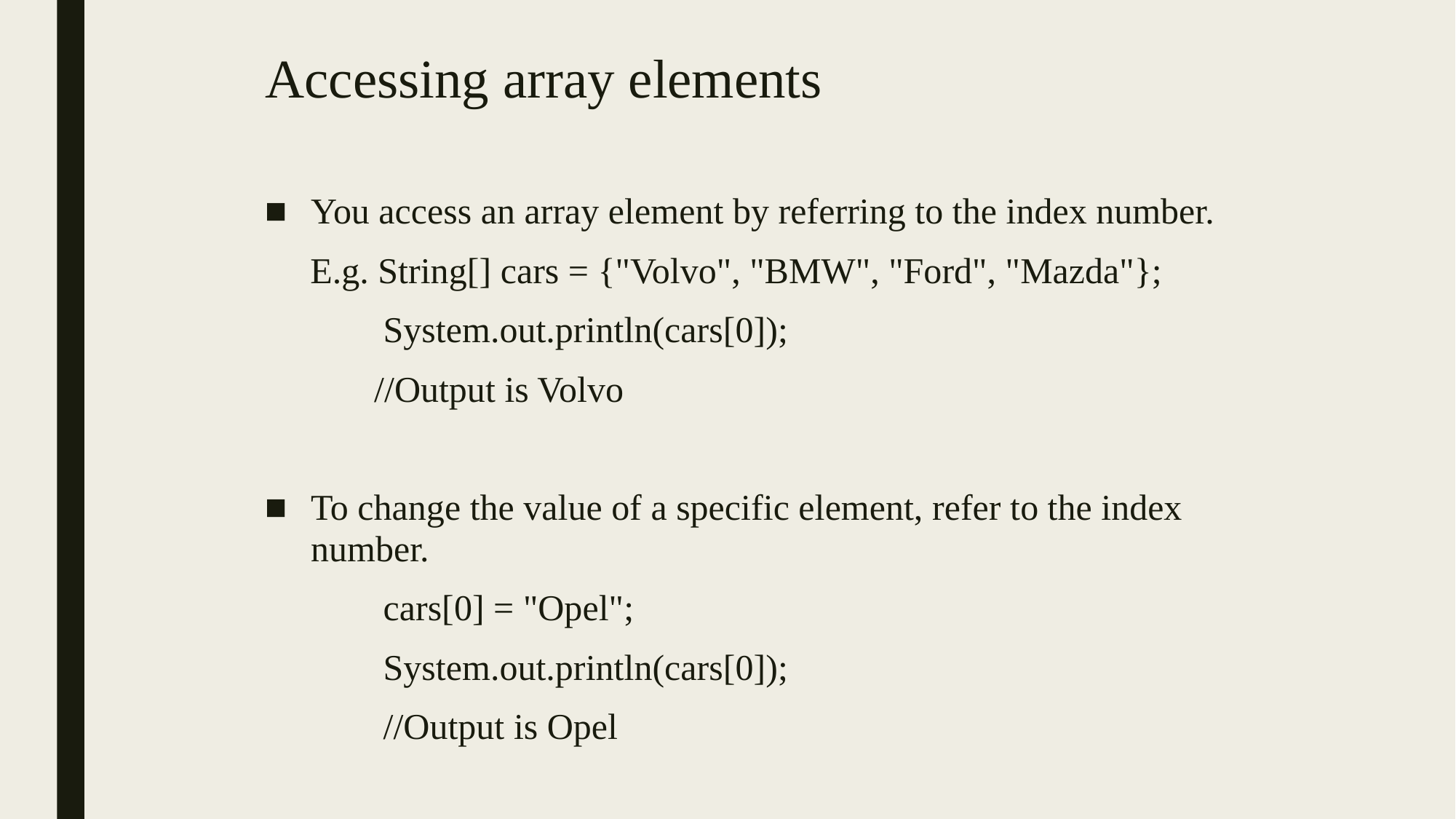

# Accessing array elements
You access an array element by referring to the index number.
     E.g. String[] cars = {"Volvo", "BMW", "Ford", "Mazda"};
             System.out.println(cars[0]);
            //Output is Volvo

To change the value of a specific element, refer to the index number.
             cars[0] = "Opel";
             System.out.println(cars[0]);
             //Output is Opel